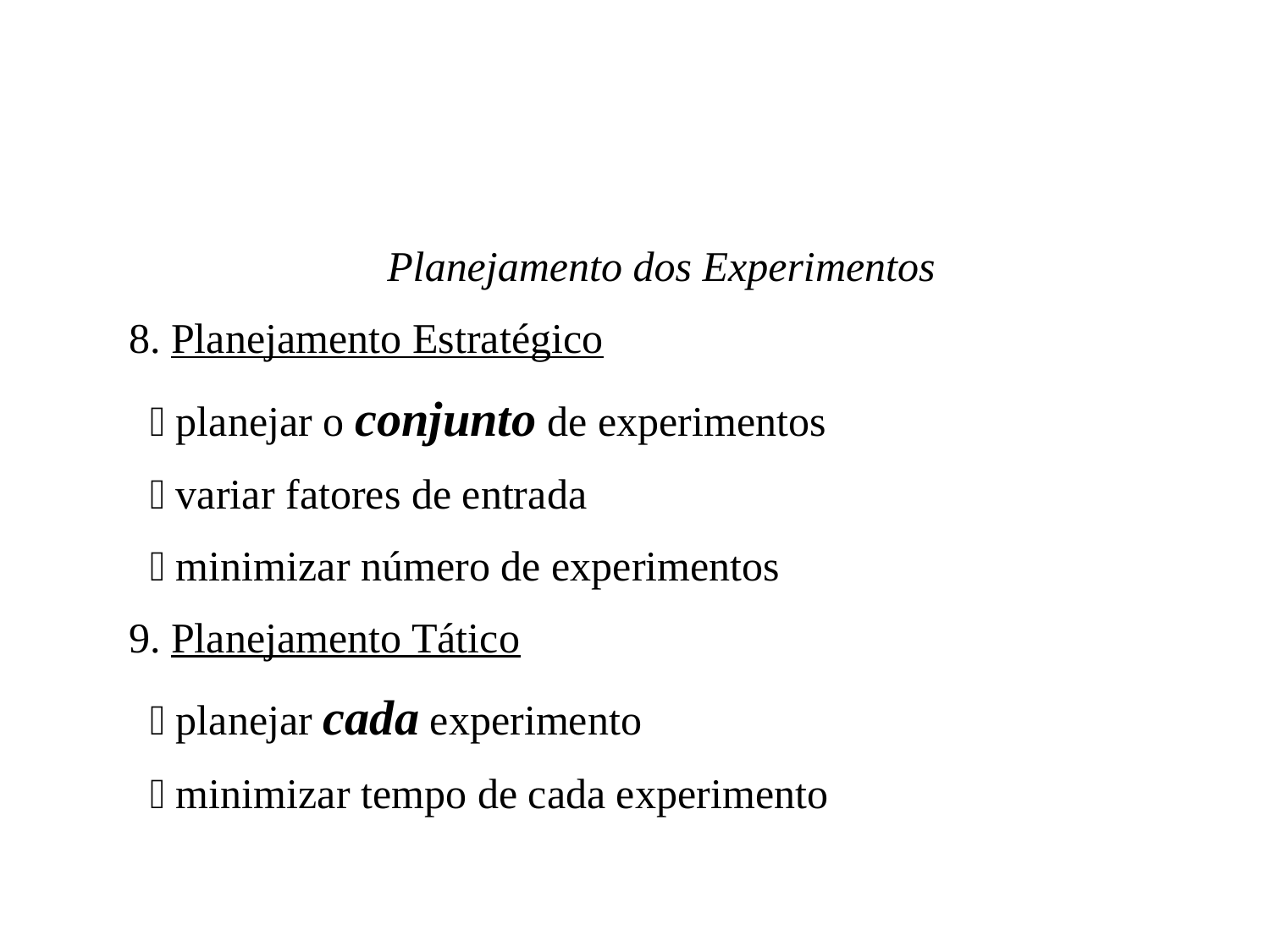

Planejamento dos Experimentos
8. Planejamento Estratégico
  • planejar o conjunto de experimentos
  • variar fatores de entrada
  • minimizar número de experimentos
9. Planejamento Tático
  • planejar cada experimento
  • minimizar tempo de cada experimento